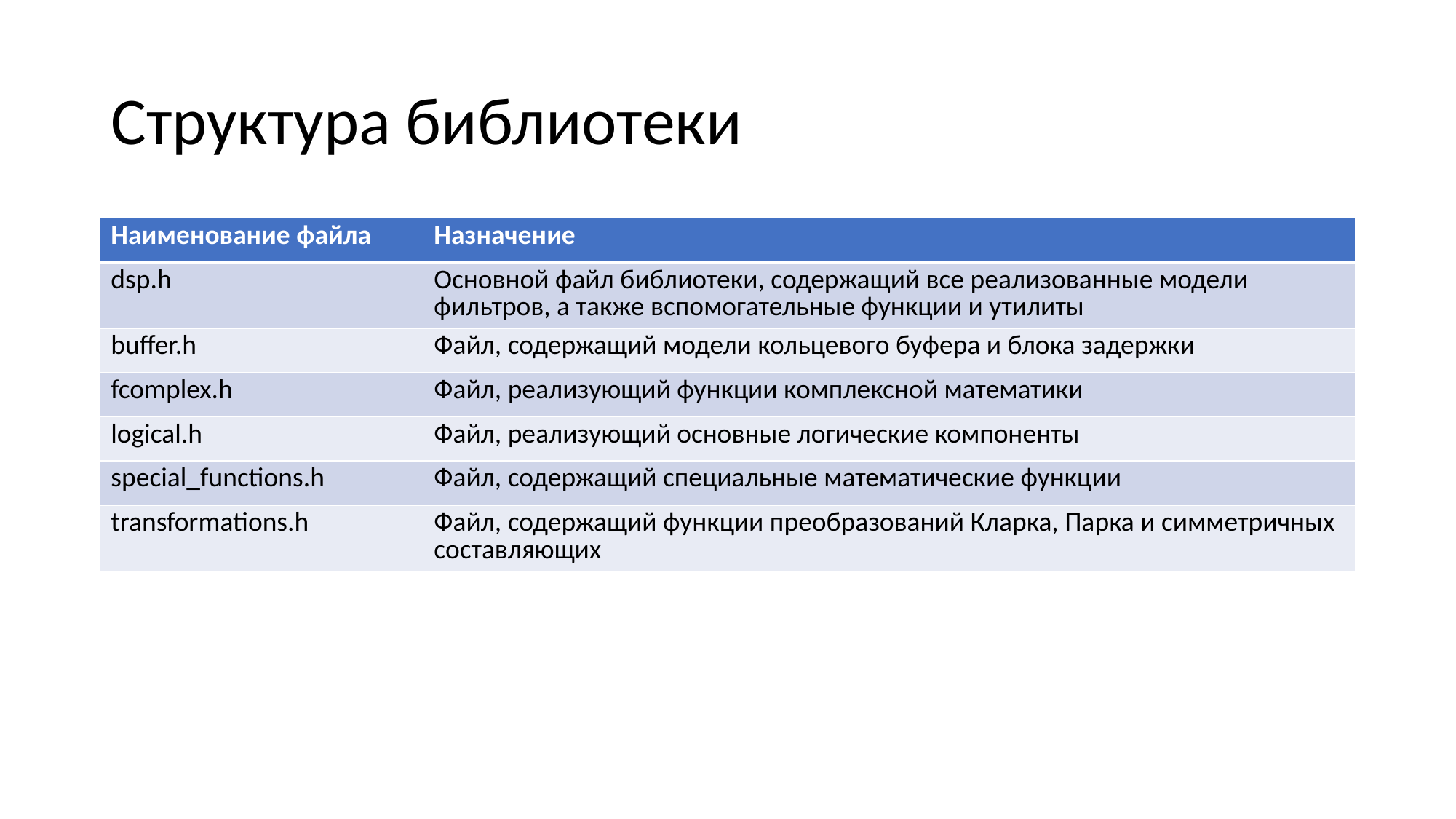

# Структура библиотеки
| Наименование файла | Назначение |
| --- | --- |
| dsp.h | Основной файл библиотеки, содержащий все реализованные модели фильтров, а также вспомогательные функции и утилиты |
| buffer.h | Файл, содержащий модели кольцевого буфера и блока задержки |
| fcomplex.h | Файл, реализующий функции комплексной математики |
| logical.h | Файл, реализующий основные логические компоненты |
| special\_functions.h | Файл, содержащий специальные математические функции |
| transformations.h | Файл, содержащий функции преобразований Кларка, Парка и симметричных составляющих |